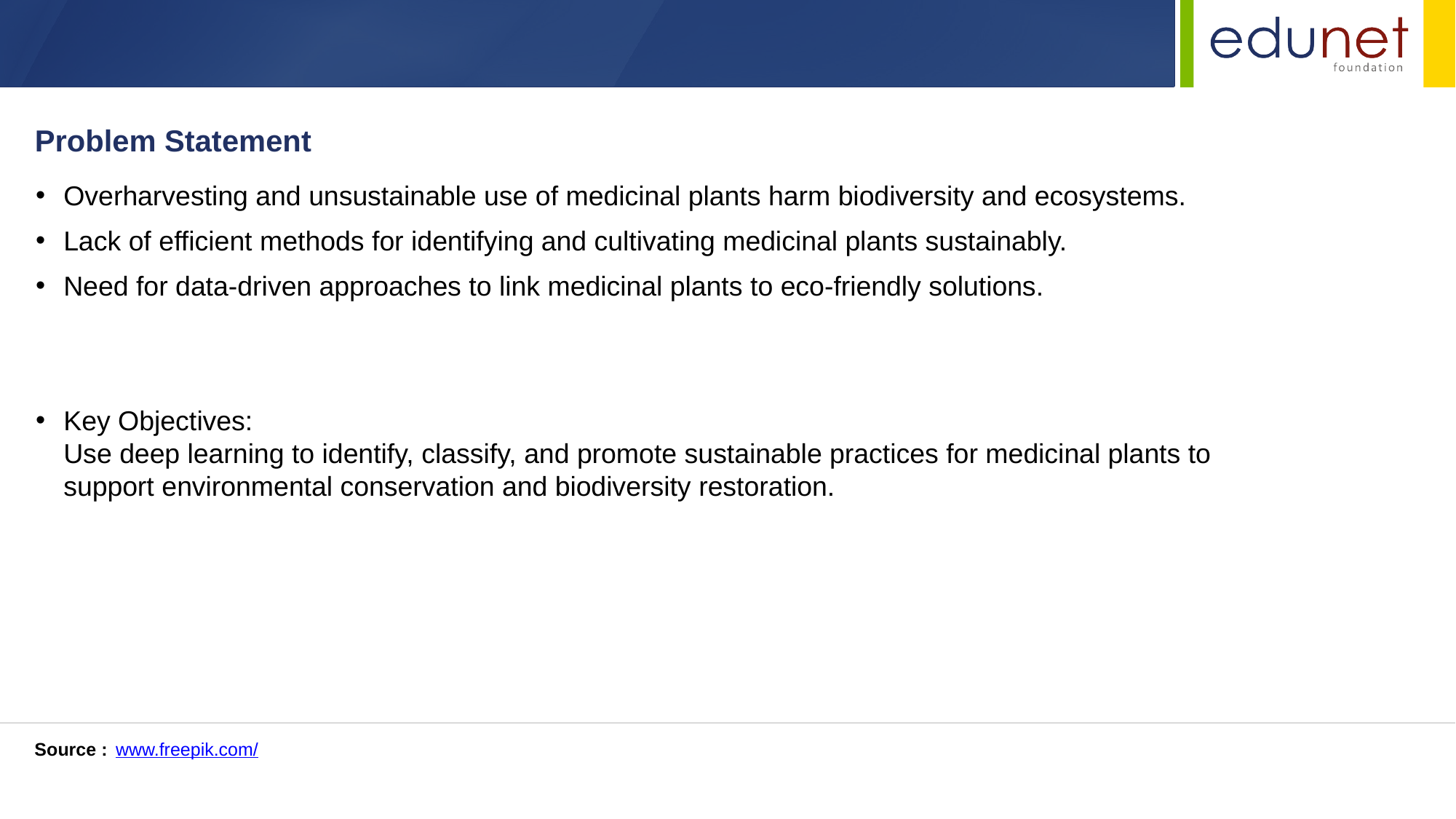

Problem Statement
Overharvesting and unsustainable use of medicinal plants harm biodiversity and ecosystems.
Lack of efficient methods for identifying and cultivating medicinal plants sustainably.
Need for data-driven approaches to link medicinal plants to eco-friendly solutions.

Key Objectives:
Use deep learning to identify, classify, and promote sustainable practices for medicinal plants to support environmental conservation and biodiversity restoration.
Source :
www.freepik.com/